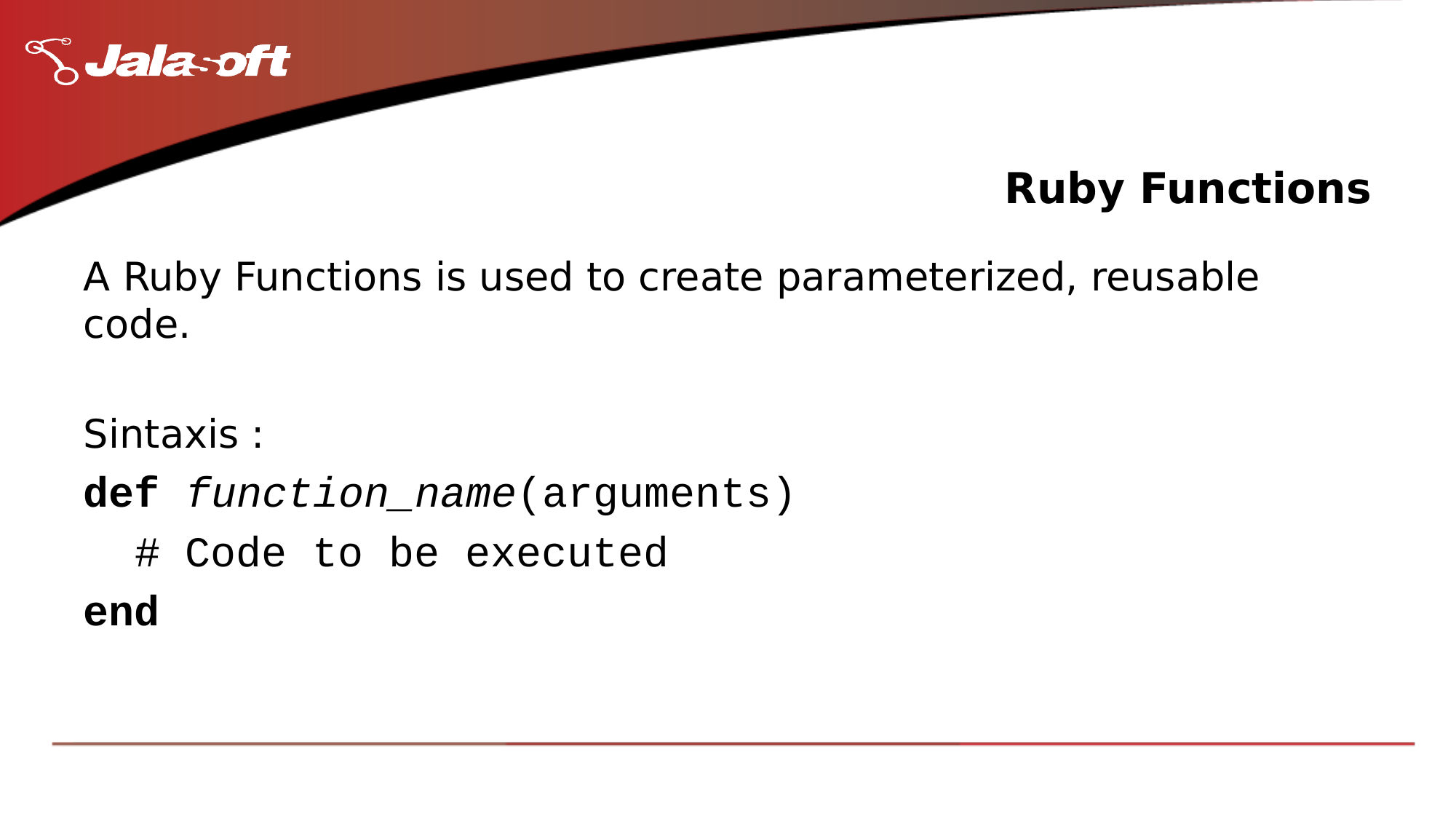

# Ruby Functions
A Ruby Functions is used to create parameterized, reusable code.

Sintaxis :
def function_name(arguments)
  # Code to be executed
end